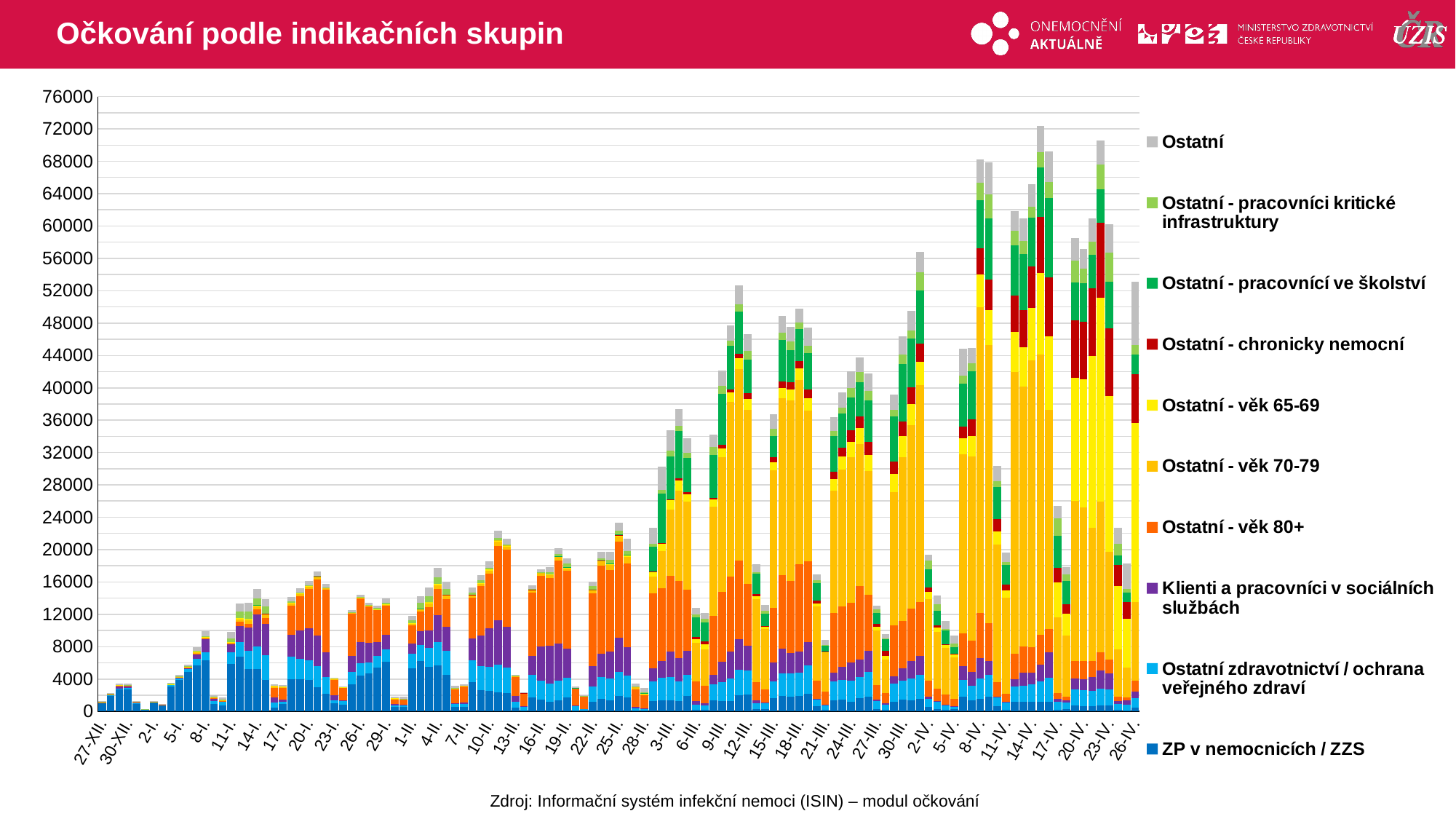

# Očkování podle indikačních skupin

### Chart

| Category | ZP v nemocnicích / ZZS | Ostatní zdravotnictví / ochrana veřejného zdraví | Klienti a pracovníci v sociálních službách | Ostatní - věk 80+ | Ostatní - věk 70-79 | Ostatní - věk 65-69 | Ostatní - chronicky nemocní | Ostatní - pracovnící ve školství | Ostatní - pracovníci kritické infrastruktury | Ostatní |
|---|---|---|---|---|---|---|---|---|---|---|
| 27-XII. | 1035.0 | 54.0 | 10.0 | 12.0 | 35.0 | 24.0 | 0.0 | 0.0 | 6.0 | 75.0 |
| 28-XII. | 1926.0 | 73.0 | 76.0 | 30.0 | 47.0 | 26.0 | 0.0 | 0.0 | 8.0 | 109.0 |
| 29-XII. | 2769.0 | 79.0 | 310.0 | 36.0 | 55.0 | 36.0 | 0.0 | 0.0 | 4.0 | 155.0 |
| 30-XII. | 2735.0 | 151.0 | 291.0 | 25.0 | 24.0 | 25.0 | 0.0 | 0.0 | 36.0 | 187.0 |
| 31-XII. | 893.0 | 85.0 | 195.0 | 20.0 | 26.0 | 14.0 | 3.0 | 0.0 | 2.0 | 68.0 |
| 1-I. | 219.0 | 26.0 | 4.0 | 1.0 | 3.0 | 0.0 | 0.0 | 0.0 | 4.0 | 3.0 |
| 2-I. | 1156.0 | 45.0 | 0.0 | 5.0 | 9.0 | 1.0 | 0.0 | 0.0 | 0.0 | 50.0 |
| 3-I. | 829.0 | 40.0 | 2.0 | 3.0 | 6.0 | 7.0 | 0.0 | 0.0 | 0.0 | 27.0 |
| 4-I. | 3078.0 | 218.0 | 3.0 | 20.0 | 44.0 | 22.0 | 0.0 | 0.0 | 14.0 | 166.0 |
| 5-I. | 3857.0 | 319.0 | 12.0 | 31.0 | 59.0 | 47.0 | 0.0 | 0.0 | 36.0 | 132.0 |
| 6-I. | 4883.0 | 413.0 | 55.0 | 38.0 | 101.0 | 53.0 | 1.0 | 0.0 | 83.0 | 187.0 |
| 7-I. | 5686.0 | 782.0 | 616.0 | 63.0 | 149.0 | 80.0 | 0.0 | 0.0 | 148.0 | 414.0 |
| 8-I. | 6329.0 | 1003.0 | 1588.0 | 74.0 | 98.0 | 62.0 | 0.0 | 0.0 | 171.0 | 599.0 |
| 9-I. | 888.0 | 432.0 | 304.0 | 42.0 | 71.0 | 58.0 | 0.0 | 0.0 | 26.0 | 190.0 |
| 10-I. | 781.0 | 383.0 | 78.0 | 64.0 | 91.0 | 57.0 | 0.0 | 0.0 | 3.0 | 266.0 |
| 11-I. | 5887.0 | 1455.0 | 916.0 | 146.0 | 99.0 | 71.0 | 0.0 | 0.0 | 462.0 | 747.0 |
| 12-I. | 6760.0 | 1820.0 | 1942.0 | 554.0 | 274.0 | 147.0 | 0.0 | 0.0 | 852.0 | 1002.0 |
| 13-I. | 5203.0 | 2297.0 | 2869.0 | 480.0 | 429.0 | 161.0 | 0.0 | 1.0 | 875.0 | 1150.0 |
| 14-I. | 5196.0 | 2796.0 | 4018.0 | 573.0 | 439.0 | 149.0 | 0.0 | 2.0 | 829.0 | 1155.0 |
| 15-I. | 3922.0 | 3033.0 | 3844.0 | 782.0 | 392.0 | 136.0 | 4.0 | 0.0 | 832.0 | 974.0 |
| 16-I. | 470.0 | 630.0 | 616.0 | 1194.0 | 165.0 | 50.0 | 0.0 | 0.0 | 0.0 | 248.0 |
| 17-I. | 902.0 | 310.0 | 242.0 | 1473.0 | 111.0 | 26.0 | 0.0 | 0.0 | 0.0 | 162.0 |
| 18-I. | 3950.0 | 2814.0 | 2666.0 | 3640.0 | 279.0 | 97.0 | 2.0 | 0.0 | 113.0 | 618.0 |
| 19-I. | 4012.0 | 2489.0 | 3524.0 | 4221.0 | 228.0 | 91.0 | 0.0 | 0.0 | 113.0 | 521.0 |
| 20-I. | 3874.0 | 2479.0 | 3925.0 | 4839.0 | 276.0 | 89.0 | 0.0 | 0.0 | 77.0 | 601.0 |
| 21-I. | 2992.0 | 2605.0 | 3792.0 | 6887.0 | 261.0 | 83.0 | 2.0 | 1.0 | 115.0 | 516.0 |
| 22-I. | 2213.0 | 2026.0 | 3080.0 | 7723.0 | 209.0 | 57.0 | 0.0 | 0.0 | 33.0 | 421.0 |
| 23-I. | 1001.0 | 379.0 | 606.0 | 2012.0 | 19.0 | 7.0 | 0.0 | 0.0 | 3.0 | 107.0 |
| 24-I. | 869.0 | 391.0 | 126.0 | 1575.0 | 51.0 | 18.0 | 0.0 | 0.0 | 3.0 | 69.0 |
| 25-I. | 3378.0 | 1525.0 | 1921.0 | 5272.0 | 90.0 | 28.0 | 0.0 | 0.0 | 25.0 | 299.0 |
| 26-I. | 4427.0 | 1489.0 | 2655.0 | 5389.0 | 81.0 | 54.0 | 0.0 | 0.0 | 43.0 | 306.0 |
| 27-I. | 4699.0 | 1361.0 | 2374.0 | 4538.0 | 100.0 | 31.0 | 0.0 | 0.0 | 47.0 | 311.0 |
| 28-I. | 5373.0 | 1443.0 | 1796.0 | 3885.0 | 119.0 | 42.0 | 1.0 | 0.0 | 109.0 | 339.0 |
| 29-I. | 6096.0 | 1536.0 | 1843.0 | 3595.0 | 131.0 | 52.0 | 1.0 | 0.0 | 140.0 | 569.0 |
| 30-I. | 563.0 | 194.0 | 179.0 | 585.0 | 68.0 | 52.0 | 0.0 | 0.0 | 0.0 | 157.0 |
| 31-I. | 559.0 | 185.0 | 63.0 | 615.0 | 100.0 | 52.0 | 0.0 | 0.0 | 20.0 | 248.0 |
| 1-II. | 5357.0 | 1729.0 | 1288.0 | 2272.0 | 153.0 | 87.0 | 0.0 | 0.0 | 424.0 | 493.0 |
| 2-II. | 6270.0 | 1945.0 | 1667.0 | 2479.0 | 258.0 | 126.0 | 0.0 | 3.0 | 666.0 | 855.0 |
| 3-II. | 5511.0 | 2312.0 | 2190.0 | 2843.0 | 452.0 | 179.0 | 0.0 | 1.0 | 754.0 | 1077.0 |
| 4-II. | 5673.0 | 2896.0 | 3355.0 | 3210.0 | 484.0 | 173.0 | 0.0 | 0.0 | 804.0 | 1167.0 |
| 5-II. | 4493.0 | 2953.0 | 2975.0 | 3436.0 | 383.0 | 132.0 | 2.0 | 0.0 | 789.0 | 860.0 |
| 6-II. | 578.0 | 430.0 | 42.0 | 1724.0 | 79.0 | 47.0 | 0.0 | 0.0 | 5.0 | 260.0 |
| 7-II. | 542.0 | 397.0 | 177.0 | 1933.0 | 80.0 | 23.0 | 0.0 | 0.0 | 3.0 | 158.0 |
| 8-II. | 3578.0 | 2741.0 | 2731.0 | 5035.0 | 255.0 | 86.0 | 1.0 | 0.0 | 247.0 | 653.0 |
| 9-II. | 2659.0 | 2963.0 | 3770.0 | 6116.0 | 282.0 | 104.0 | 1.0 | 1.0 | 304.0 | 667.0 |
| 10-II. | 2527.0 | 2973.0 | 4809.0 | 6734.0 | 353.0 | 123.0 | 0.0 | 0.0 | 188.0 | 889.0 |
| 11-II. | 2350.0 | 3453.0 | 5438.0 | 9246.0 | 498.0 | 158.0 | 1.0 | 1.0 | 328.0 | 851.0 |
| 12-II. | 2309.0 | 3097.0 | 5018.0 | 9548.0 | 422.0 | 102.0 | 1.0 | 1.0 | 164.0 | 642.0 |
| 13-II. | 488.0 | 673.0 | 710.0 | 2417.0 | 113.0 | 15.0 | 0.0 | 1.0 | 4.0 | 99.0 |
| 14-II. | 97.0 | 432.0 | 133.0 | 1577.0 | 40.0 | 16.0 | 1.0 | 0.0 | 0.0 | 57.0 |
| 15-II. | 1722.0 | 2826.0 | 2318.0 | 7827.0 | 256.0 | 76.0 | 2.0 | 0.0 | 88.0 | 512.0 |
| 16-II. | 1466.0 | 2358.0 | 4194.0 | 8729.0 | 263.0 | 97.0 | 1.0 | 1.0 | 50.0 | 428.0 |
| 17-II. | 1226.0 | 2236.0 | 4627.0 | 8394.0 | 335.0 | 145.0 | 0.0 | 1.0 | 259.0 | 593.0 |
| 18-II. | 1408.0 | 2363.0 | 4573.0 | 10313.0 | 394.0 | 163.0 | 4.0 | 2.0 | 256.0 | 731.0 |
| 19-II. | 1728.0 | 2410.0 | 3648.0 | 9571.0 | 321.0 | 126.0 | 10.0 | 3.0 | 484.0 | 649.0 |
| 20-II. | 138.0 | 477.0 | 162.0 | 2049.0 | 69.0 | 20.0 | 0.0 | 3.0 | 4.0 | 154.0 |
| 21-II. | 103.0 | 168.0 | 3.0 | 1599.0 | 43.0 | 13.0 | 0.0 | 0.0 | 12.0 | 83.0 |
| 22-II. | 1211.0 | 1895.0 | 2495.0 | 9001.0 | 276.0 | 135.0 | 7.0 | 1.0 | 457.0 | 556.0 |
| 23-II. | 1515.0 | 2692.0 | 2950.0 | 10877.0 | 434.0 | 192.0 | 3.0 | 2.0 | 293.0 | 734.0 |
| 24-II. | 1402.0 | 2652.0 | 3306.0 | 10145.0 | 573.0 | 203.0 | 5.0 | 6.0 | 445.0 | 1005.0 |
| 25-II. | 1886.0 | 3015.0 | 4247.0 | 11874.0 | 558.0 | 219.0 | 10.0 | 40.0 | 493.0 | 1011.0 |
| 26-II. | 1765.0 | 2706.0 | 3482.0 | 10332.0 | 792.0 | 257.0 | 20.0 | 51.0 | 426.0 | 1475.0 |
| 27-II. | 123.0 | 299.0 | 169.0 | 2155.0 | 256.0 | 43.0 | 5.0 | 34.0 | 23.0 | 368.0 |
| 28-II. | 81.0 | 230.0 | 105.0 | 1617.0 | 108.0 | 55.0 | 0.0 | 179.0 | 11.0 | 481.0 |
| 1-III. | 1275.0 | 2401.0 | 1684.0 | 9275.0 | 2026.0 | 647.0 | 23.0 | 3023.0 | 321.0 | 1977.0 |
| 2-III. | 1357.0 | 2791.0 | 2112.0 | 8965.0 | 4558.0 | 1041.0 | 25.0 | 6030.0 | 463.0 | 2941.0 |
| 3-III. | 1324.0 | 2942.0 | 3131.0 | 9378.0 | 8204.0 | 1134.0 | 128.0 | 5302.0 | 663.0 | 2579.0 |
| 4-III. | 1240.0 | 2441.0 | 2890.0 | 9549.0 | 11182.0 | 1275.0 | 244.0 | 5874.0 | 573.0 | 2113.0 |
| 5-III. | 1889.0 | 2605.0 | 3018.0 | 7521.0 | 10895.0 | 942.0 | 217.0 | 4286.0 | 577.0 | 1808.0 |
| 6-III. | 239.0 | 626.0 | 422.0 | 2424.0 | 4751.0 | 473.0 | 286.0 | 2384.0 | 395.0 | 779.0 |
| 7-III. | 166.0 | 570.0 | 301.0 | 2137.0 | 4521.0 | 591.0 | 329.0 | 2345.0 | 513.0 | 697.0 |
| 8-III. | 1339.0 | 1994.0 | 1187.0 | 7310.0 | 13444.0 | 893.0 | 257.0 | 5242.0 | 1015.0 | 1537.0 |
| 9-III. | 1323.0 | 2318.0 | 2466.0 | 8694.0 | 16662.0 | 1032.0 | 432.0 | 6350.0 | 975.0 | 1904.0 |
| 10-III. | 1278.0 | 2804.0 | 3311.0 | 9249.0 | 21628.0 | 1123.0 | 446.0 | 5370.0 | 587.0 | 1932.0 |
| 11-III. | 2012.0 | 3170.0 | 3773.0 | 9659.0 | 23716.0 | 1290.0 | 616.0 | 5184.0 | 882.0 | 2334.0 |
| 12-III. | 2128.0 | 2893.0 | 3140.0 | 7601.0 | 21488.0 | 1373.0 | 716.0 | 4168.0 | 1015.0 | 2136.0 |
| 13-III. | 311.0 | 669.0 | 412.0 | 2199.0 | 10296.0 | 380.0 | 228.0 | 2540.0 | 199.0 | 961.0 |
| 14-III. | 285.0 | 705.0 | 110.0 | 1625.0 | 7464.0 | 249.0 | 80.0 | 1585.0 | 304.0 | 738.0 |
| 15-III. | 1668.0 | 2064.0 | 2322.0 | 6785.0 | 16936.0 | 980.0 | 631.0 | 2663.0 | 919.0 | 1754.0 |
| 16-III. | 1919.0 | 2745.0 | 3062.0 | 9128.0 | 21830.0 | 1328.0 | 796.0 | 5104.0 | 863.0 | 2117.0 |
| 17-III. | 1795.0 | 2950.0 | 2472.0 | 8875.0 | 22390.0 | 1335.0 | 838.0 | 4027.0 | 1069.0 | 1795.0 |
| 18-III. | 1866.0 | 2895.0 | 2672.0 | 10743.0 | 22810.0 | 1407.0 | 946.0 | 3885.0 | 857.0 | 1721.0 |
| 19-III. | 2184.0 | 3497.0 | 2904.0 | 9977.0 | 18613.0 | 1539.0 | 1120.0 | 4488.0 | 830.0 | 2299.0 |
| 20-III. | 639.0 | 841.0 | 56.0 | 2303.0 | 9121.0 | 373.0 | 319.0 | 2187.0 | 380.0 | 729.0 |
| 21-III. | 227.0 | 587.0 | 16.0 | 1590.0 | 4776.0 | 125.0 | 64.0 | 703.0 | 160.0 | 606.0 |
| 22-III. | 1371.0 | 2333.0 | 1052.0 | 7416.0 | 15134.0 | 1403.0 | 879.0 | 4480.0 | 610.0 | 1718.0 |
| 23-III. | 1503.0 | 2396.0 | 1577.0 | 7458.0 | 16987.0 | 1572.0 | 1065.0 | 4306.0 | 694.0 | 1849.0 |
| 24-III. | 1176.0 | 2652.0 | 2246.0 | 7376.0 | 17942.0 | 1945.0 | 1372.0 | 4099.0 | 1131.0 | 2096.0 |
| 25-III. | 1596.0 | 2612.0 | 2188.0 | 9108.0 | 17573.0 | 1923.0 | 1451.0 | 4208.0 | 1269.0 | 1823.0 |
| 26-III. | 1813.0 | 3060.0 | 2591.0 | 6949.0 | 15298.0 | 1996.0 | 1595.0 | 5139.0 | 1190.0 | 2159.0 |
| 27-III. | 313.0 | 952.0 | 214.0 | 1773.0 | 6765.0 | 463.0 | 328.0 | 1395.0 | 444.0 | 429.0 |
| 28-III. | 240.0 | 601.0 | 165.0 | 1295.0 | 4116.0 | 482.0 | 611.0 | 1460.0 | 78.0 | 504.0 |
| 29-III. | 1179.0 | 2235.0 | 967.0 | 6211.0 | 16472.0 | 2280.0 | 1534.0 | 5560.0 | 823.0 | 1943.0 |
| 30-III. | 1485.0 | 2351.0 | 1455.0 | 5849.0 | 20273.0 | 2587.0 | 1805.0 | 7168.0 | 1162.0 | 2184.0 |
| 31-III. | 1354.0 | 2688.0 | 2214.0 | 6451.0 | 22715.0 | 2569.0 | 2097.0 | 5988.0 | 971.0 | 2442.0 |
| 1-IV. | 1594.0 | 2915.0 | 2387.0 | 6658.0 | 26744.0 | 2942.0 | 2258.0 | 6568.0 | 2201.0 | 2515.0 |
| 2-IV. | 581.0 | 956.0 | 267.0 | 1995.0 | 10104.0 | 898.0 | 523.0 | 2282.0 | 1020.0 | 732.0 |
| 3-IV. | 294.0 | 879.0 | 150.0 | 1466.0 | 7041.0 | 547.0 | 258.0 | 1845.0 | 782.0 | 1041.0 |
| 4-IV. | 233.0 | 525.0 | 45.0 | 1310.0 | 5698.0 | 356.0 | 135.0 | 1673.0 | 236.0 | 956.0 |
| 5-IV. | 249.0 | 406.0 | 32.0 | 894.0 | 5097.0 | 329.0 | 132.0 | 825.0 | 435.0 | 993.0 |
| 6-IV. | 1827.0 | 2091.0 | 1719.0 | 3991.0 | 22165.0 | 2009.0 | 1408.0 | 5295.0 | 1027.0 | 3272.0 |
| 7-IV. | 1363.0 | 1768.0 | 1734.0 | 3867.0 | 22786.0 | 2533.0 | 2093.0 | 5856.0 | 1057.0 | 1856.0 |
| 8-IV. | 1535.0 | 2500.0 | 2547.0 | 5556.0 | 37779.0 | 4056.0 | 3315.0 | 5910.0 | 2177.0 | 2850.0 |
| 9-IV. | 1817.0 | 2678.0 | 1724.0 | 4690.0 | 34412.0 | 4283.0 | 3749.0 | 7619.0 | 2968.0 | 3907.0 |
| 10-IV. | 647.0 | 1104.0 | 104.0 | 1746.0 | 16985.0 | 1693.0 | 1480.0 | 3997.0 | 713.0 | 1858.0 |
| 11-IV. | 230.0 | 823.0 | 112.0 | 1050.0 | 11844.0 | 913.0 | 746.0 | 2388.0 | 363.0 | 1128.0 |
| 12-IV. | 1163.0 | 1916.0 | 857.0 | 3221.0 | 34780.0 | 4981.0 | 4515.0 | 6198.0 | 1771.0 | 2474.0 |
| 13-IV. | 1232.0 | 1957.0 | 1643.0 | 3165.0 | 32118.0 | 4890.0 | 4563.0 | 7001.0 | 1624.0 | 2747.0 |
| 14-IV. | 1146.0 | 2209.0 | 1404.0 | 3170.0 | 35471.0 | 6495.0 | 5139.0 | 6018.0 | 1303.0 | 2838.0 |
| 15-IV. | 1209.0 | 2498.0 | 2085.0 | 3632.0 | 34654.0 | 10096.0 | 6927.0 | 6118.0 | 1900.0 | 3273.0 |
| 16-IV. | 1227.0 | 2971.0 | 3088.0 | 2919.0 | 27110.0 | 9045.0 | 7262.0 | 9870.0 | 1970.0 | 3722.0 |
| 17-IV. | 222.0 | 967.0 | 361.0 | 679.0 | 9389.0 | 4369.0 | 1782.0 | 3957.0 | 2176.0 | 1465.0 |
| 18-IV. | 280.0 | 811.0 | 236.0 | 499.0 | 7523.0 | 2693.0 | 1177.0 | 2886.0 | 810.0 | 879.0 |
| 19-IV. | 754.0 | 1973.0 | 1377.0 | 2147.0 | 19805.0 | 15204.0 | 7098.0 | 4643.0 | 2727.0 | 2761.0 |
| 20-IV. | 683.0 | 1975.0 | 1357.0 | 2232.0 | 18966.0 | 15801.0 | 7106.0 | 4791.0 | 1846.0 | 2400.0 |
| 21-IV. | 673.0 | 1883.0 | 1648.0 | 2070.0 | 16377.0 | 21298.0 | 8382.0 | 4150.0 | 1599.0 | 2840.0 |
| 22-IV. | 775.0 | 2071.0 | 2211.0 | 2265.0 | 18612.0 | 25239.0 | 9182.0 | 4177.0 | 3107.0 | 2959.0 |
| 23-IV. | 736.0 | 2026.0 | 1902.0 | 1717.0 | 13307.0 | 19299.0 | 8344.0 | 5788.0 | 3556.0 | 3588.0 |
| 24-IV. | 159.0 | 770.0 | 391.0 | 542.0 | 5822.0 | 7858.0 | 2593.0 | 1133.0 | 1433.0 | 1954.0 |
| 25-IV. | 151.0 | 681.0 | 551.0 | 326.0 | 3719.0 | 6039.0 | 2061.0 | 1141.0 | 489.0 | 3103.0 |
| 26-IV. | 440.0 | 1227.0 | 787.0 | 1302.0 | 9735.0 | 22155.0 | 6073.0 | 2365.0 | 1173.0 | 7858.0 |
Zdroj: Informační systém infekční nemoci (ISIN) – modul očkování